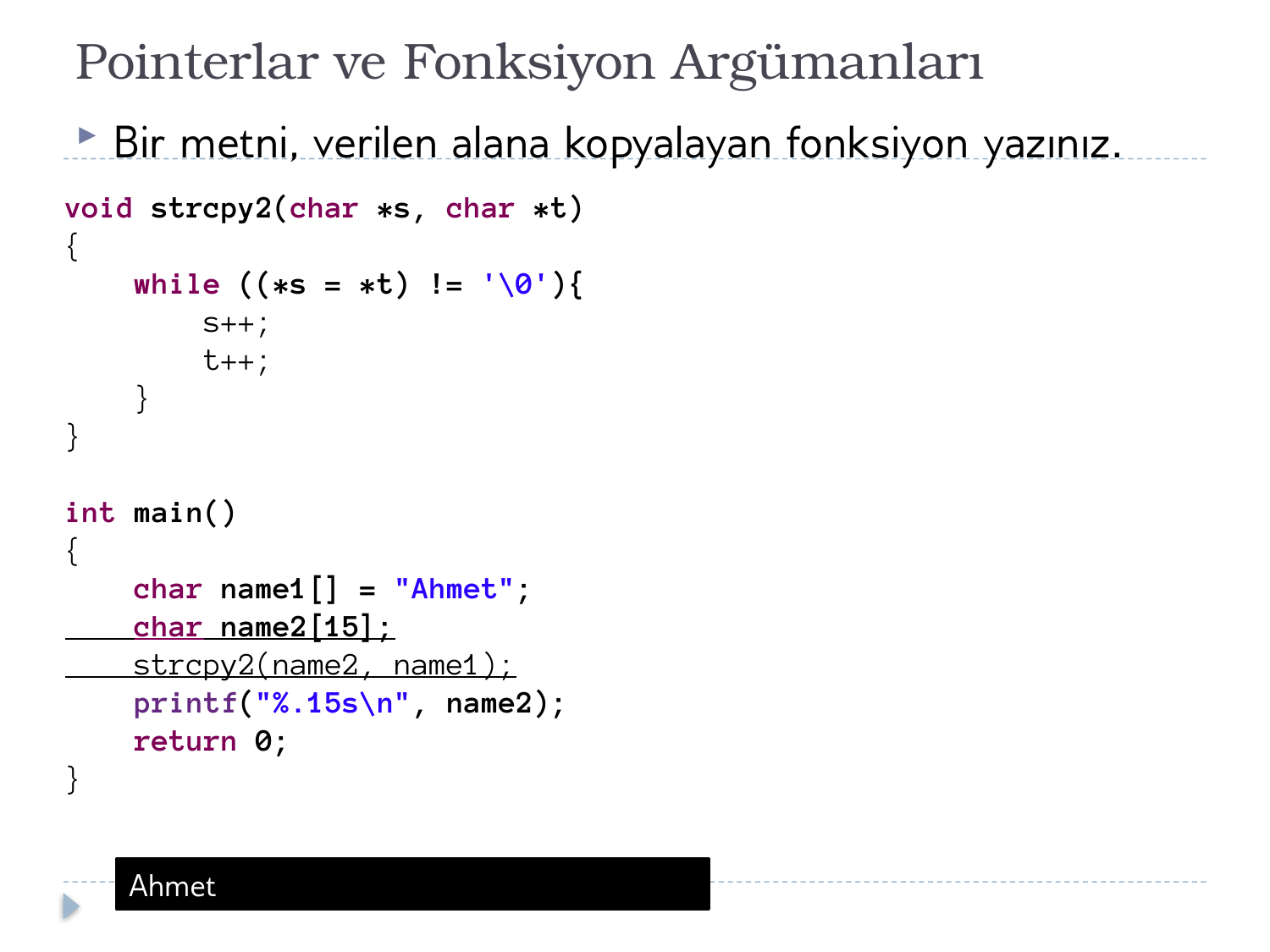

# Pointerlar ve Fonksiyon Argümanları
Bir metni, verilen alana kopyalayan fonksiyon yazınız.
void strcpy2(char *s, char *t)
{
    while ((*s = *t) != '\0'){
        s++;
        t++;
    }
}

int main()
{
    char name1[] = "Ahmet";
    char name2[15];
    strcpy2(name2, name1);
    printf("%.15s\n", name2);
    return 0;
}
Ahmet